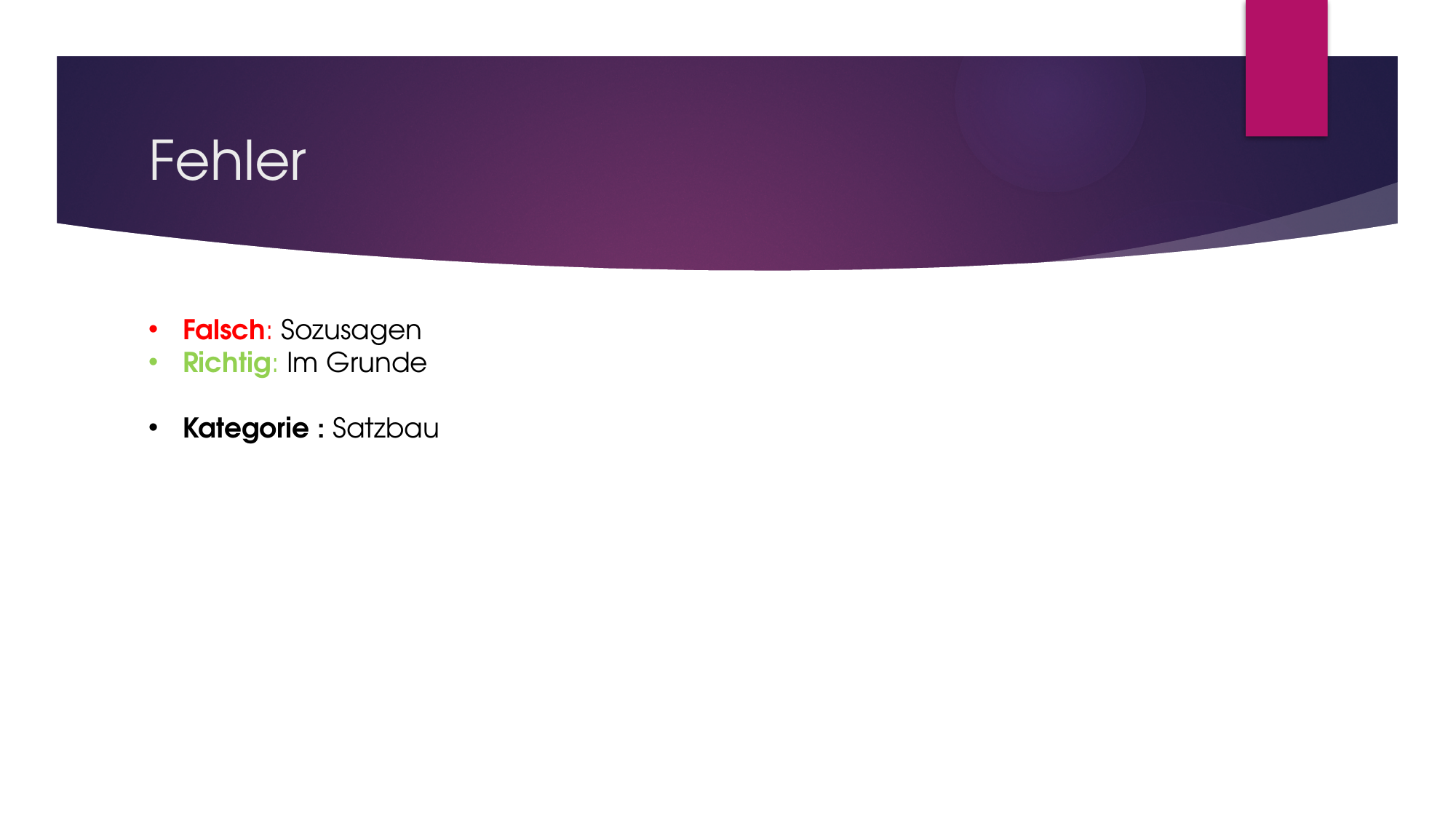

# Fehler
Falsch: Sozusagen
Richtig: Im Grunde

Kategorie : Satzbau